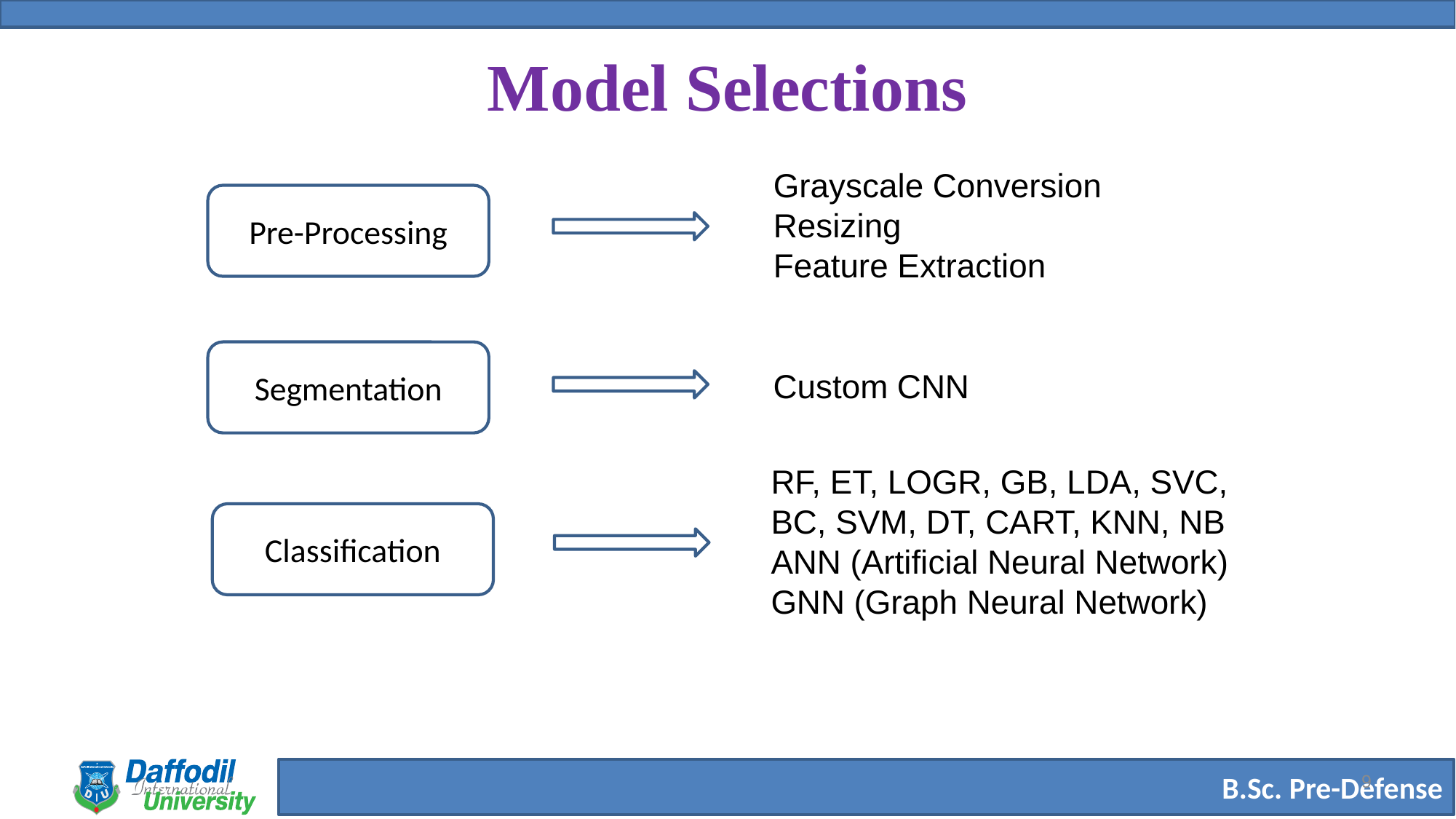

# Model Selections
Grayscale Conversion
Resizing
Feature Extraction
Pre-Processing

Segmentation
Custom CNN

RF, ET, LOGR, GB, LDA, SVC, BC, SVM, DT, CART, KNN, NB
ANN (Artificial Neural Network)
GNN (Graph Neural Network)
Classification

9